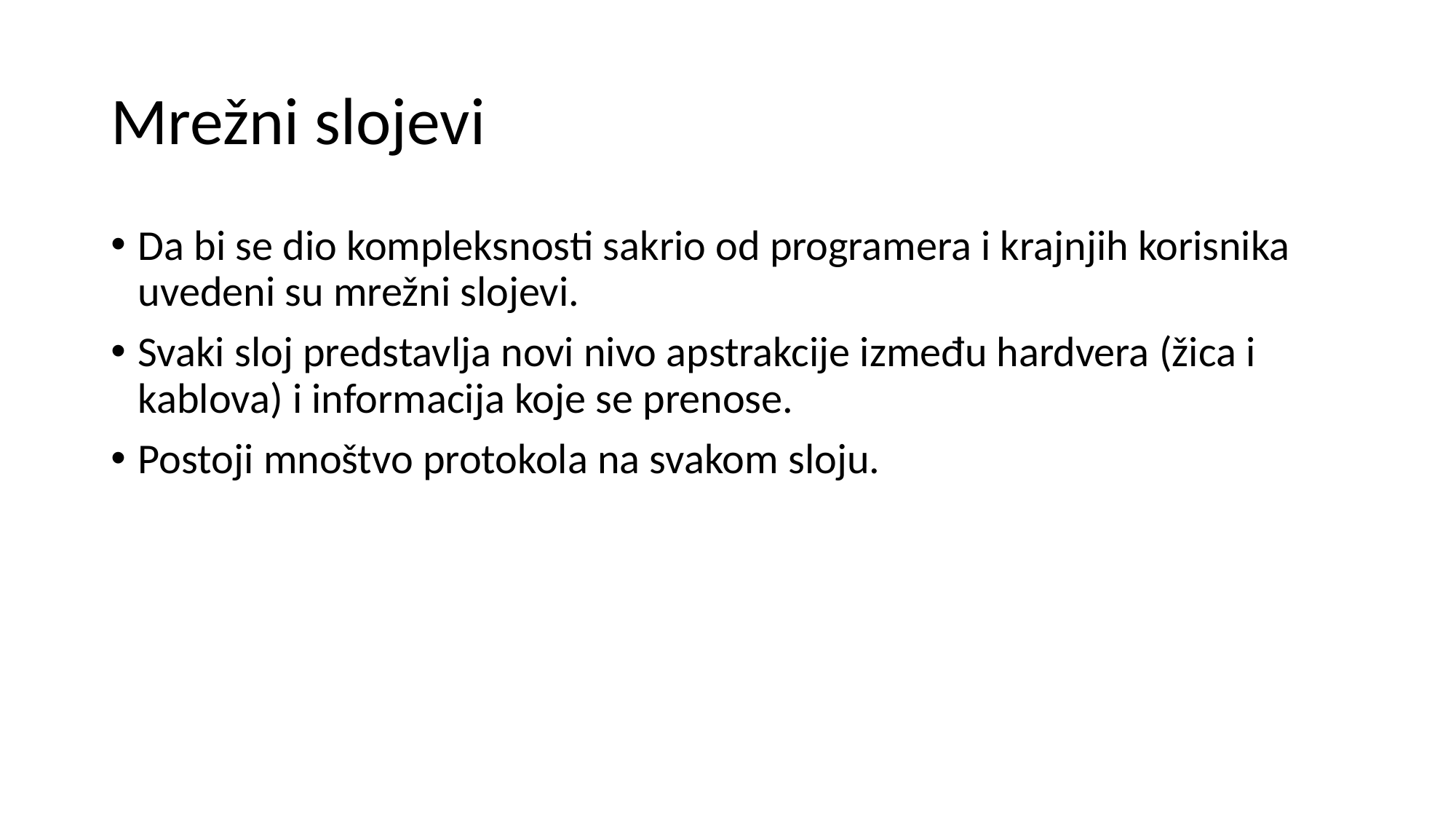

# Mrežni slojevi
Da bi se dio kompleksnosti sakrio od programera i krajnjih korisnika uvedeni su mrežni slojevi.
Svaki sloj predstavlja novi nivo apstrakcije između hardvera (žica i kablova) i informacija koje se prenose.
Postoji mnoštvo protokola na svakom sloju.